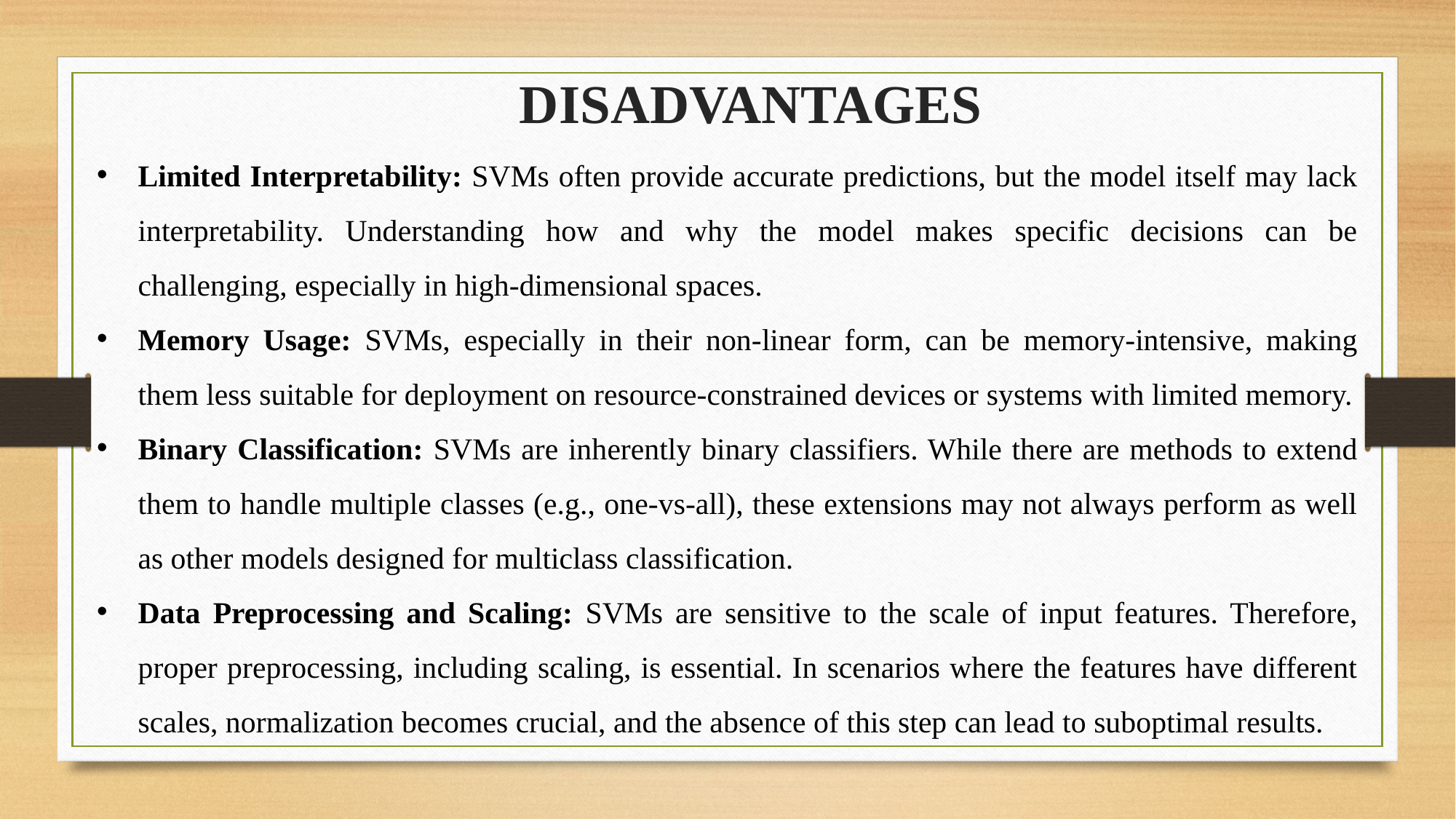

DISADVANTAGES
Limited Interpretability: SVMs often provide accurate predictions, but the model itself may lack interpretability. Understanding how and why the model makes specific decisions can be challenging, especially in high-dimensional spaces.
Memory Usage: SVMs, especially in their non-linear form, can be memory-intensive, making them less suitable for deployment on resource-constrained devices or systems with limited memory.
Binary Classification: SVMs are inherently binary classifiers. While there are methods to extend them to handle multiple classes (e.g., one-vs-all), these extensions may not always perform as well as other models designed for multiclass classification.
Data Preprocessing and Scaling: SVMs are sensitive to the scale of input features. Therefore, proper preprocessing, including scaling, is essential. In scenarios where the features have different scales, normalization becomes crucial, and the absence of this step can lead to suboptimal results.